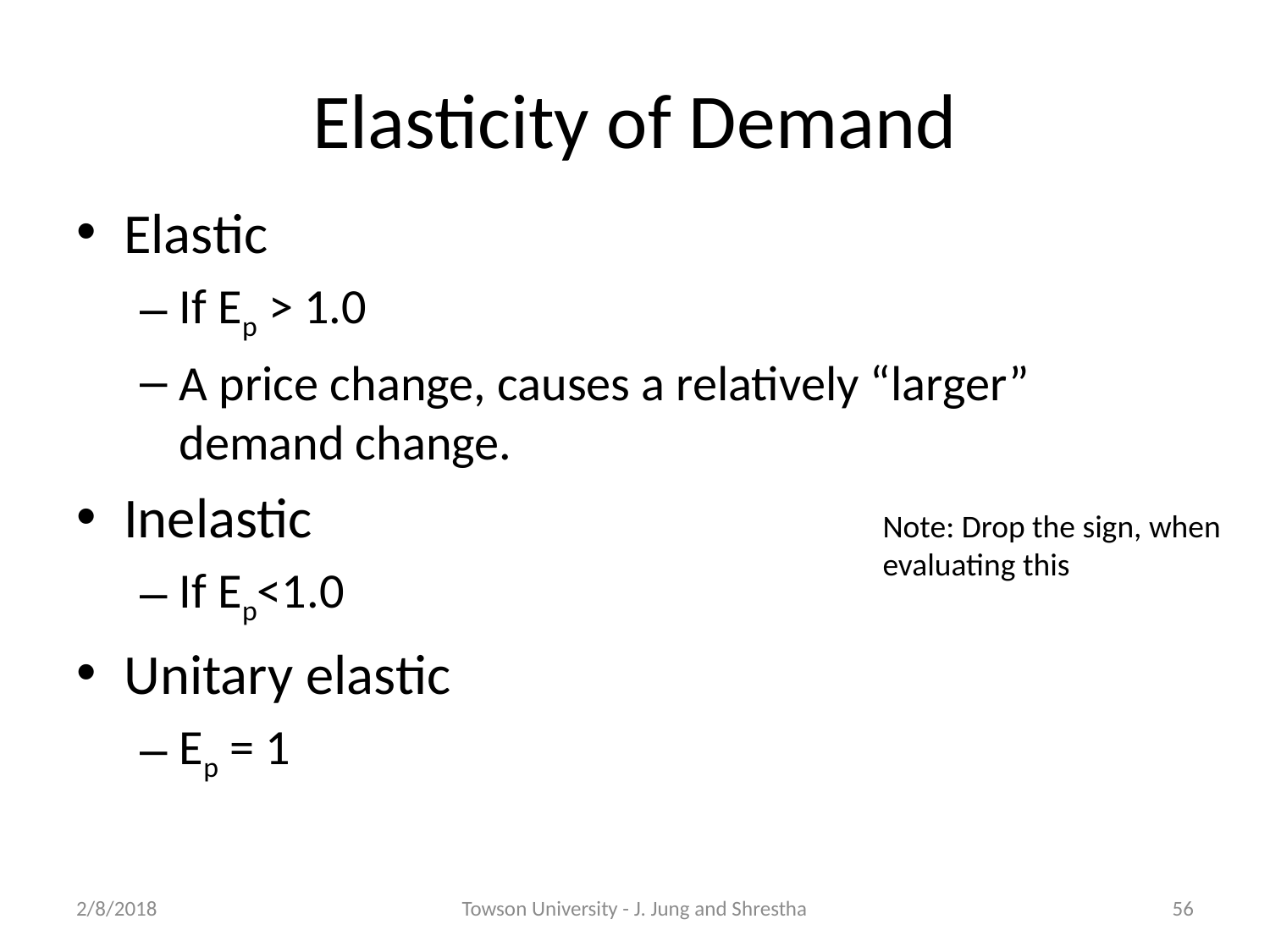

# Elasticity of Demand
Elastic
If Ep > 1.0
A price change, causes a relatively “larger” demand change.
Inelastic
If Ep<1.0
Unitary elastic
Ep = 1

Note: Drop the sign, when
evaluating this
2/8/2018
Towson University - J. Jung and Shrestha
56